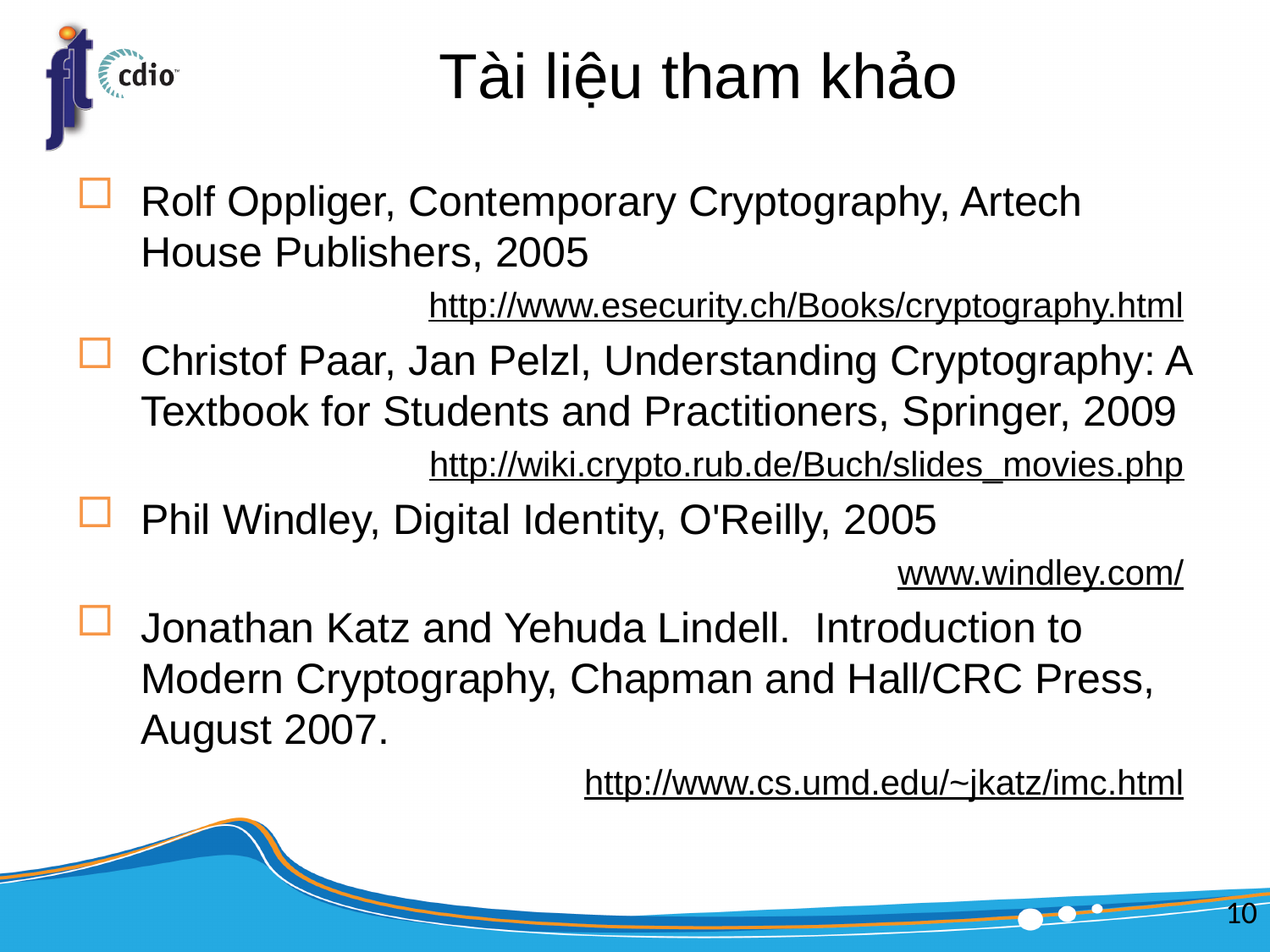

# Tài liệu tham khảo
Rolf Oppliger, Contemporary Cryptography, Artech House Publishers, 2005
http://www.esecurity.ch/Books/cryptography.html
Christof Paar, Jan Pelzl, Understanding Cryptography: A Textbook for Students and Practitioners, Springer, 2009
http://wiki.crypto.rub.de/Buch/slides_movies.php
Phil Windley, Digital Identity, O'Reilly, 2005
www.windley.com/
Jonathan Katz and Yehuda Lindell.  Introduction to Modern Cryptography, Chapman and Hall/CRC Press, August 2007.
http://www.cs.umd.edu/~jkatz/imc.html
10